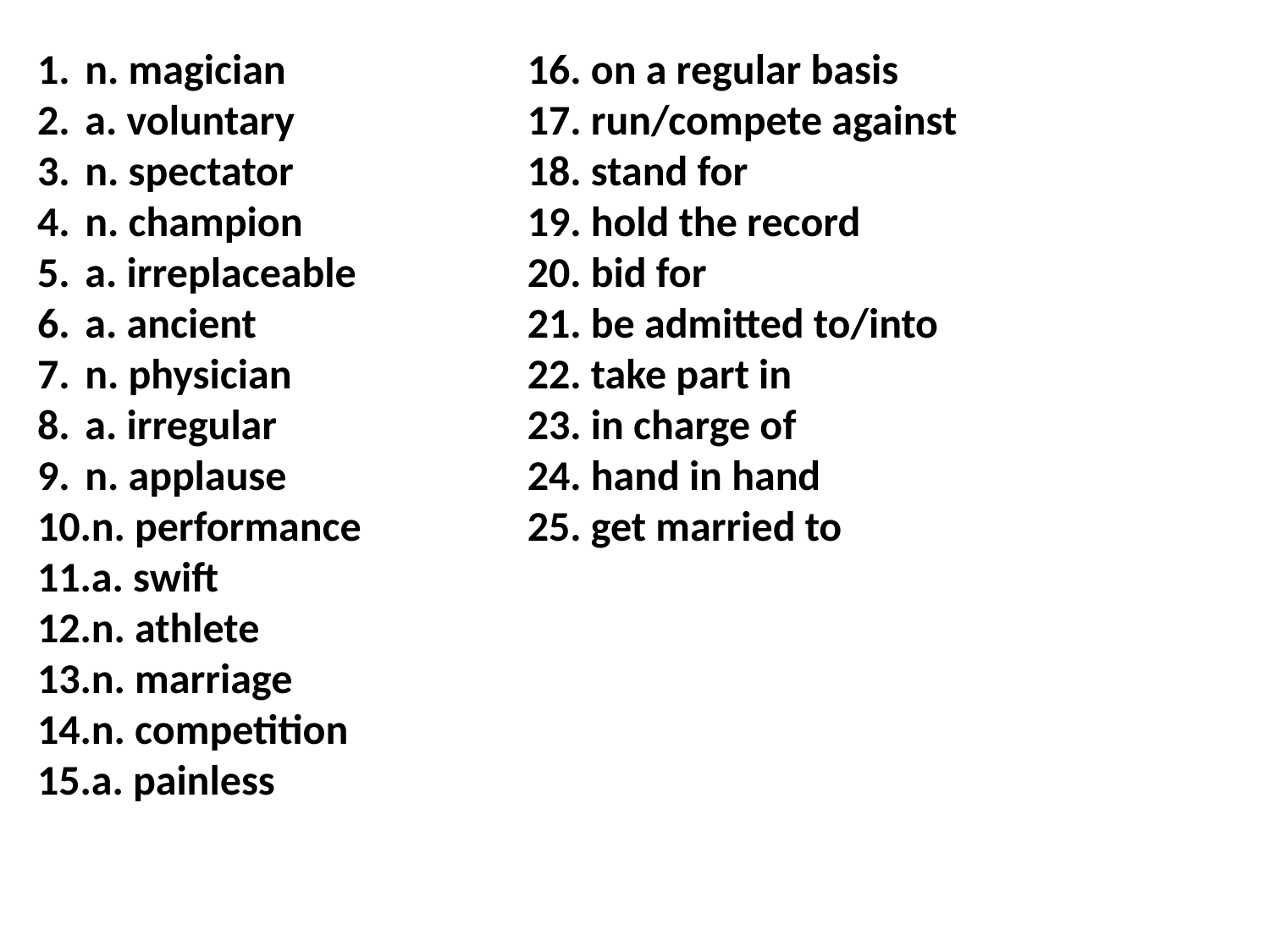

n. magician
a. voluntary
n. spectator
n. champion
a. irreplaceable
a. ancient
n. physician
a. irregular
n. applause
n. performance
a. swift
n. athlete
n. marriage
n. competition
a. painless
16. on a regular basis
17. run/compete against
18. stand for
19. hold the record
20. bid for
21. be admitted to/into
22. take part in
23. in charge of
24. hand in hand
25. get married to